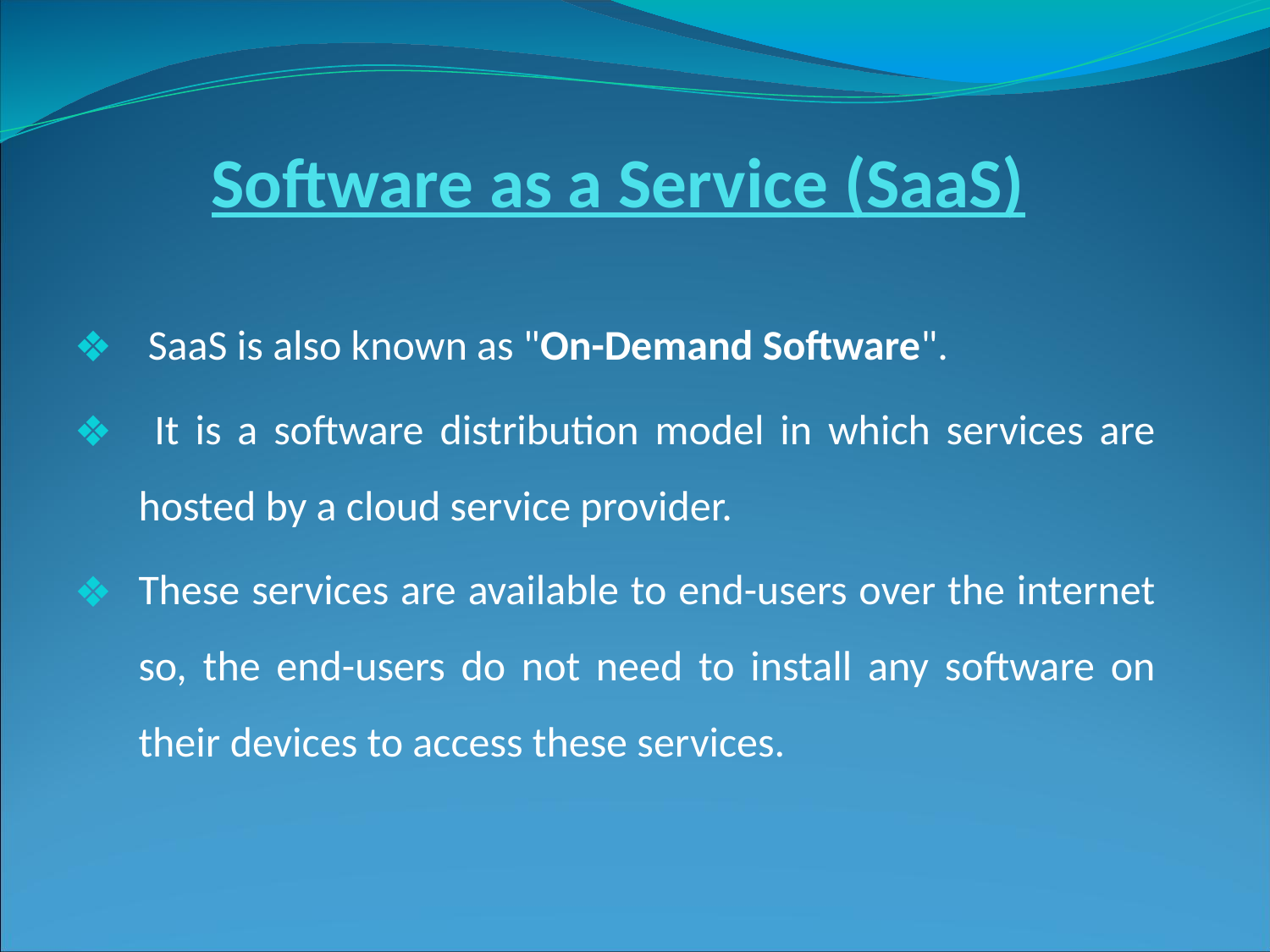

Software as a Service (SaaS)
 SaaS is also known as "On-Demand Software".
 It is a software distribution model in which services are hosted by a cloud service provider.
These services are available to end-users over the internet so, the end-users do not need to install any software on their devices to access these services.